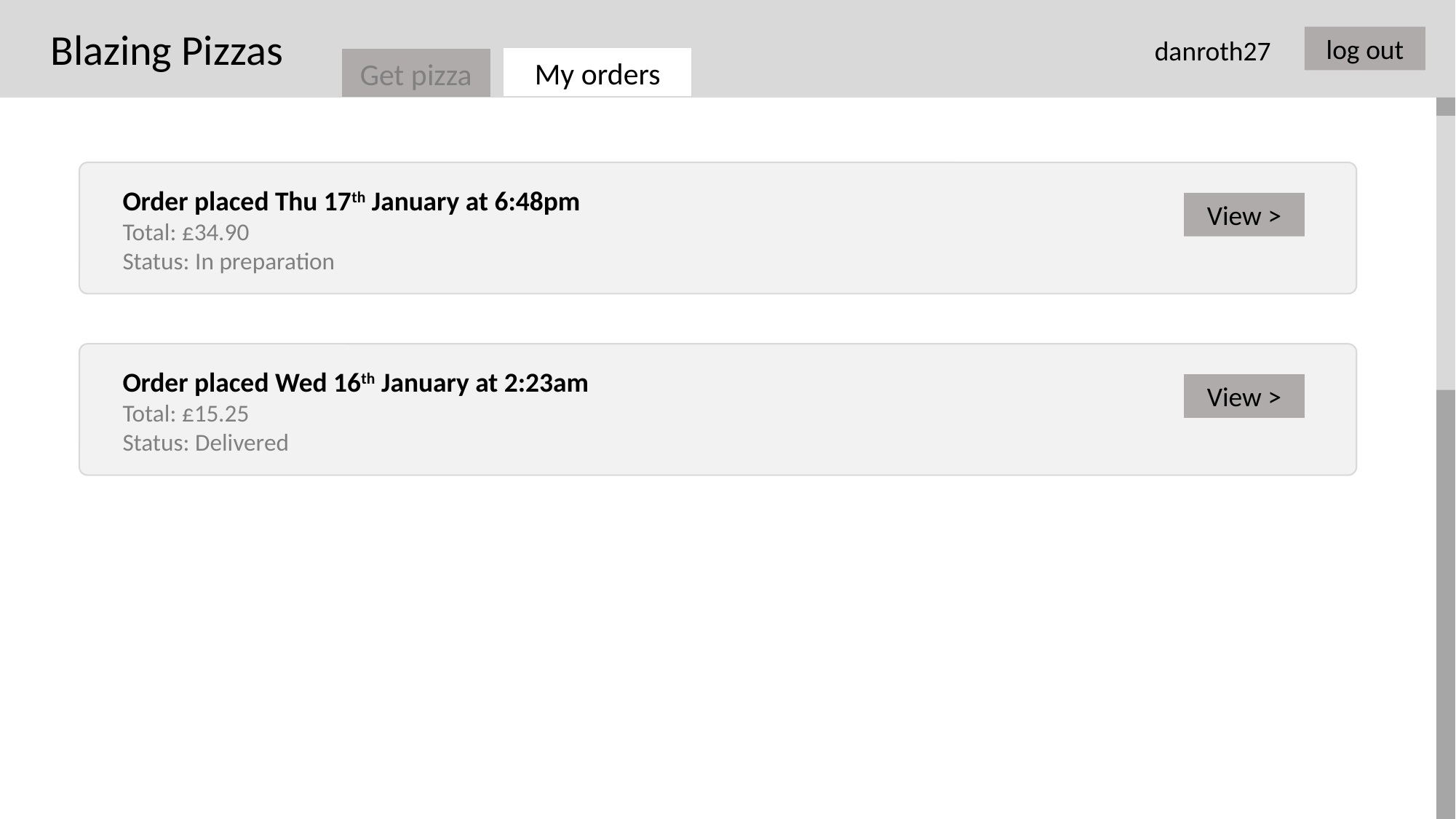

Blazing Pizzas
log out
danroth27
My orders
Get pizza

Order placed Thu 17th January at 6:48pm
Total: £34.90
Status: In preparation
View >

Order placed Wed 16th January at 2:23am
Total: £15.25
Status: Delivered
View >